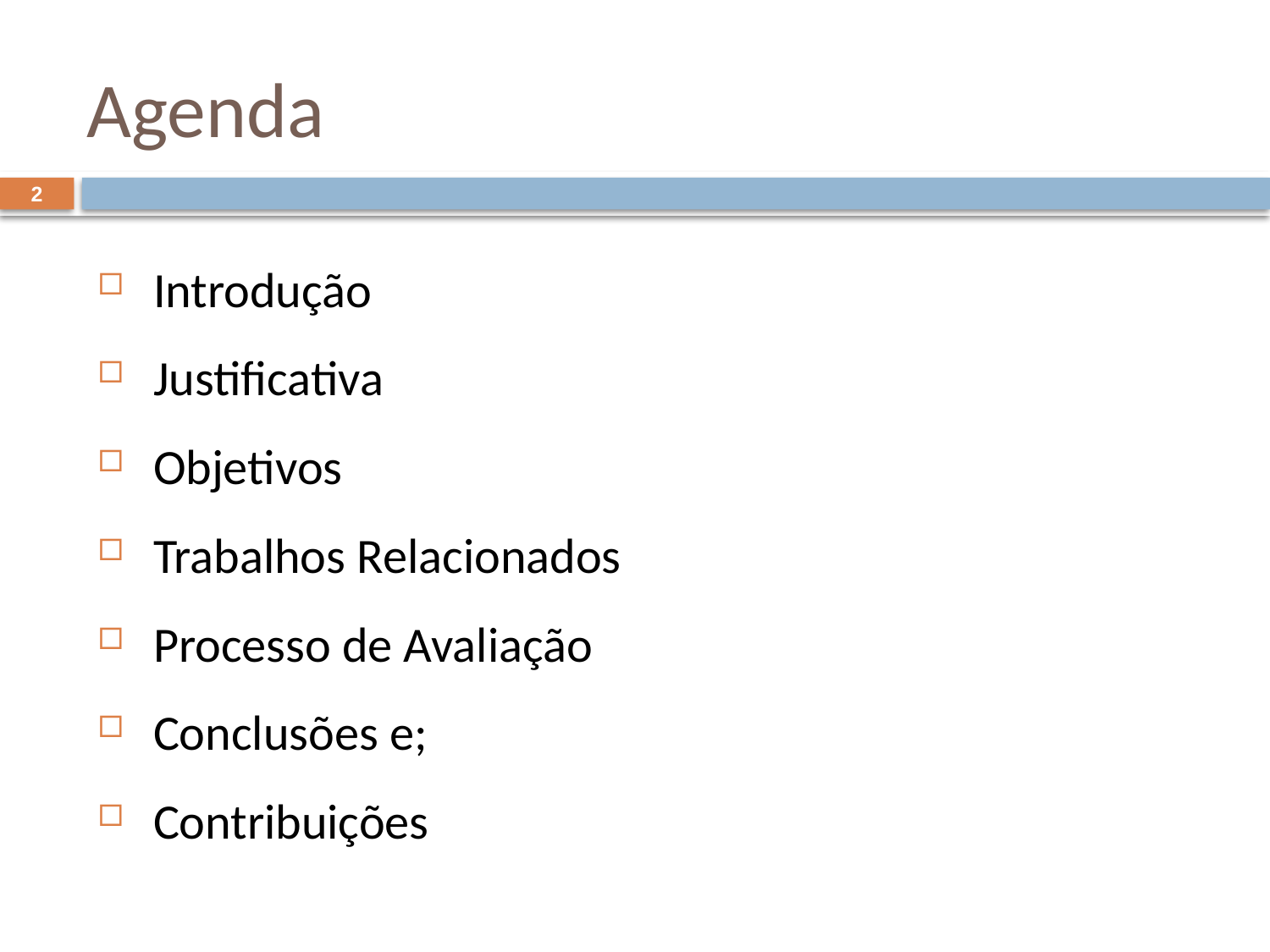

# Agenda
2
Introdução
Justificativa
Objetivos
Trabalhos Relacionados
Processo de Avaliação
Conclusões e;
Contribuições